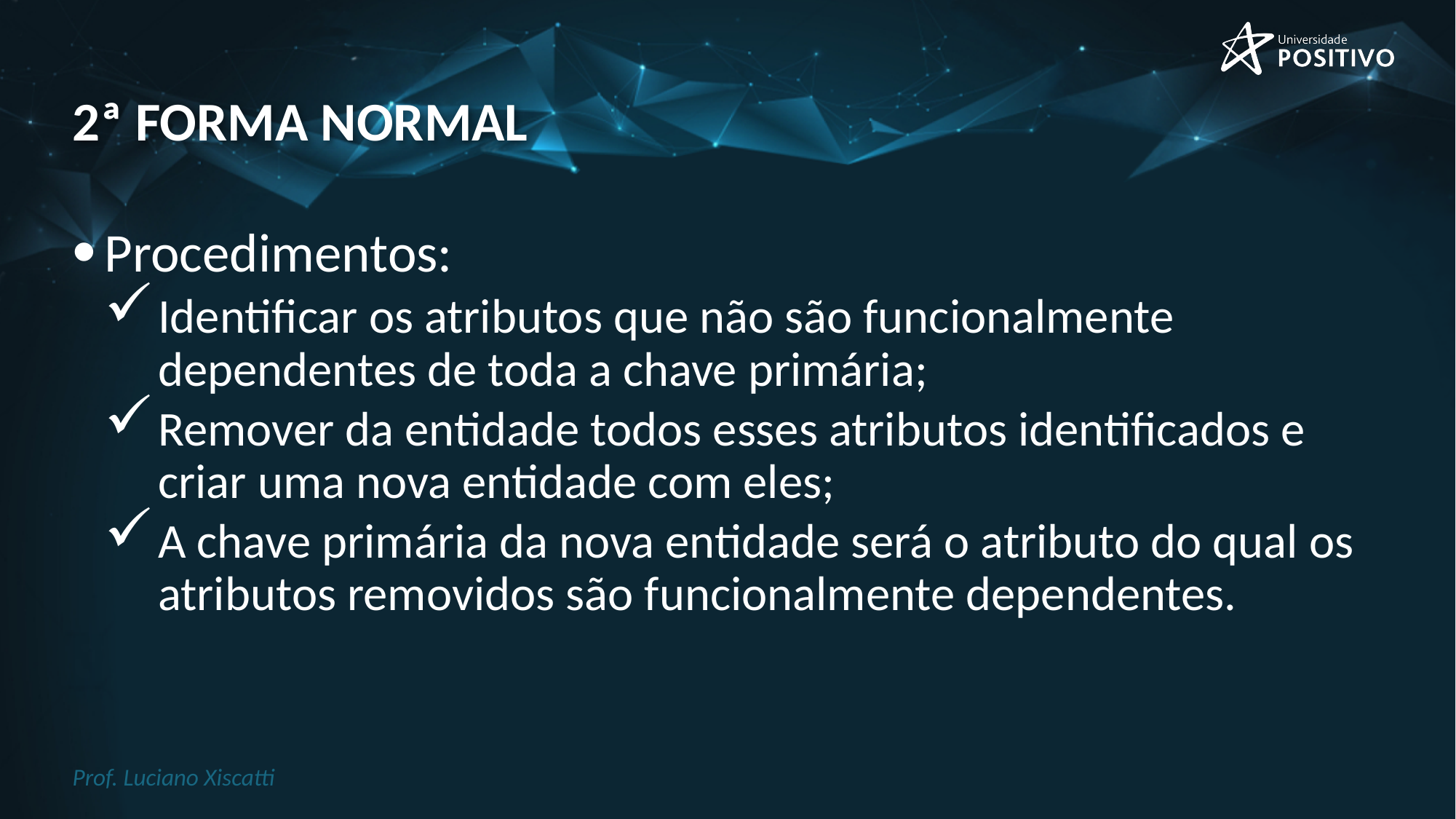

# 2ª forma normal
Procedimentos:
Identificar os atributos que não são funcionalmente dependentes de toda a chave primária;
Remover da entidade todos esses atributos identificados e criar uma nova entidade com eles;
A chave primária da nova entidade será o atributo do qual os atributos removidos são funcionalmente dependentes.